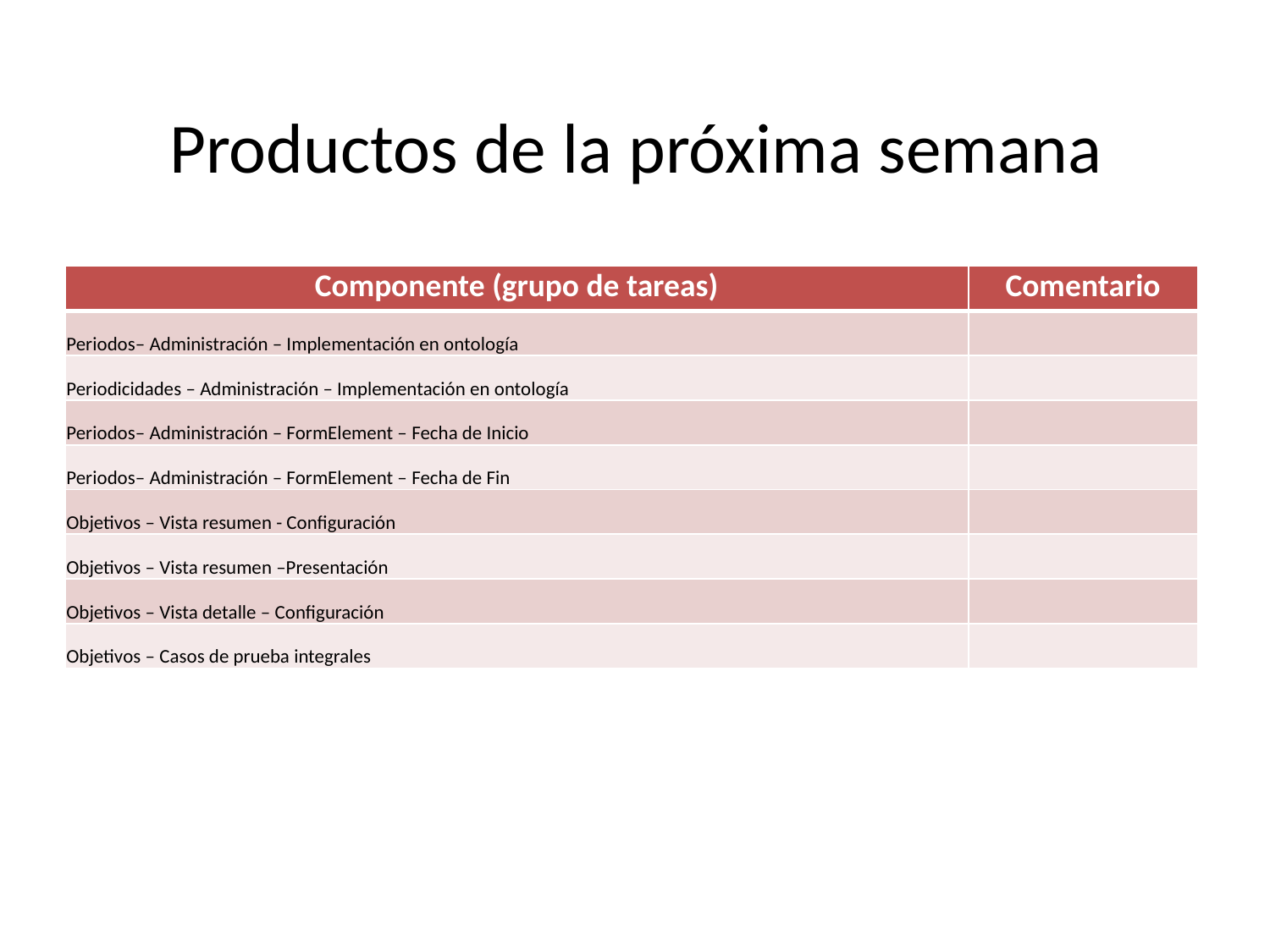

# Productos de la próxima semana
| Componente (grupo de tareas) | Comentario |
| --- | --- |
| Periodos– Administración – Implementación en ontología |  |
| Periodicidades – Administración – Implementación en ontología |  |
| Periodos– Administración – FormElement – Fecha de Inicio |  |
| Periodos– Administración – FormElement – Fecha de Fin |  |
| Objetivos – Vista resumen - Configuración |  |
| Objetivos – Vista resumen –Presentación |  |
| Objetivos – Vista detalle – Configuración |  |
| Objetivos – Casos de prueba integrales |  |